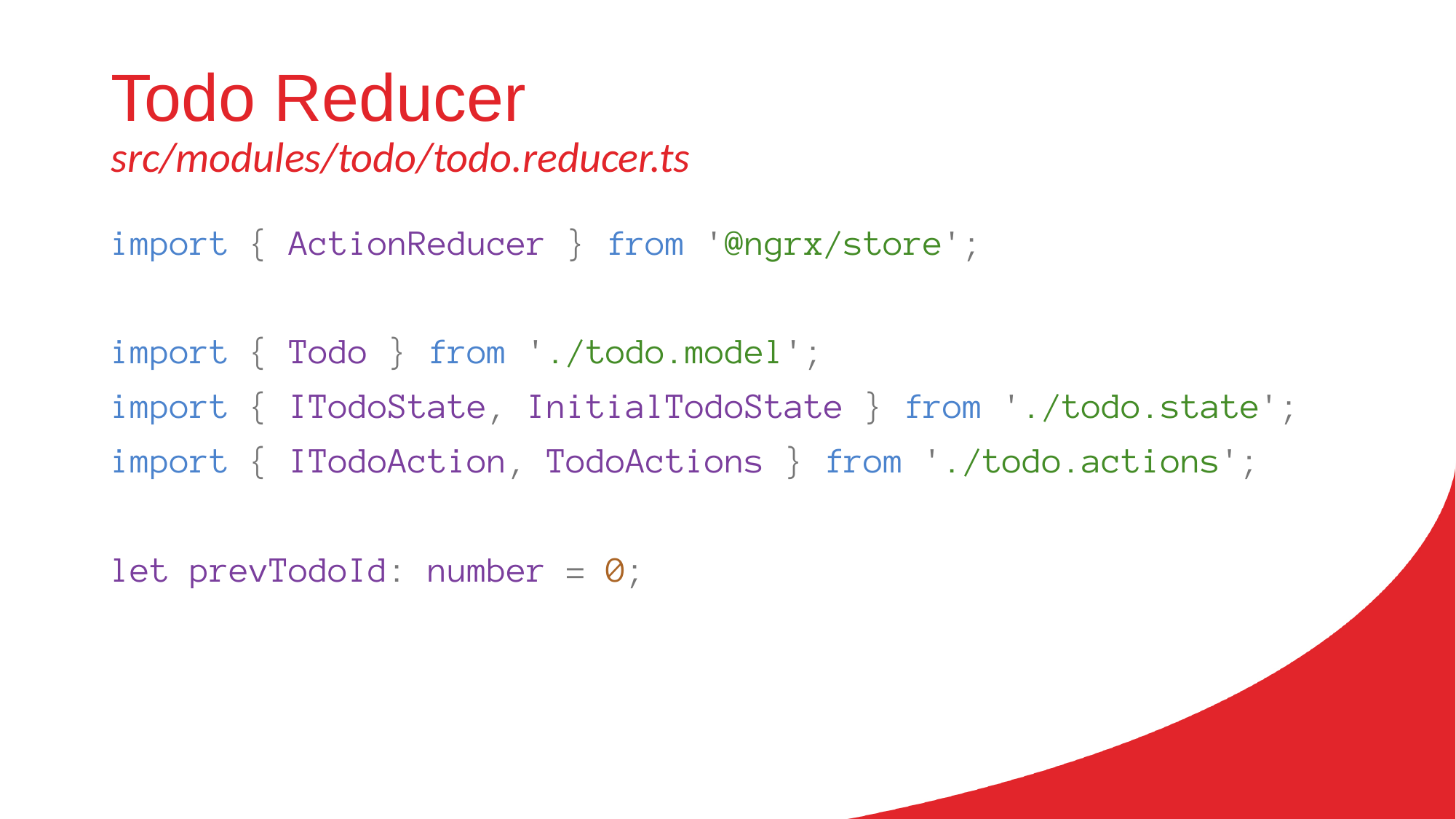

# Todo Reducer src/modules/todo/todo.reducer.ts
import { ActionReducer } from '@ngrx/store';

import { Todo } from './todo.model';
import { ITodoState, InitialTodoState } from './todo.state';
import { ITodoAction, TodoActions } from './todo.actions';

let prevTodoId: number = 0;